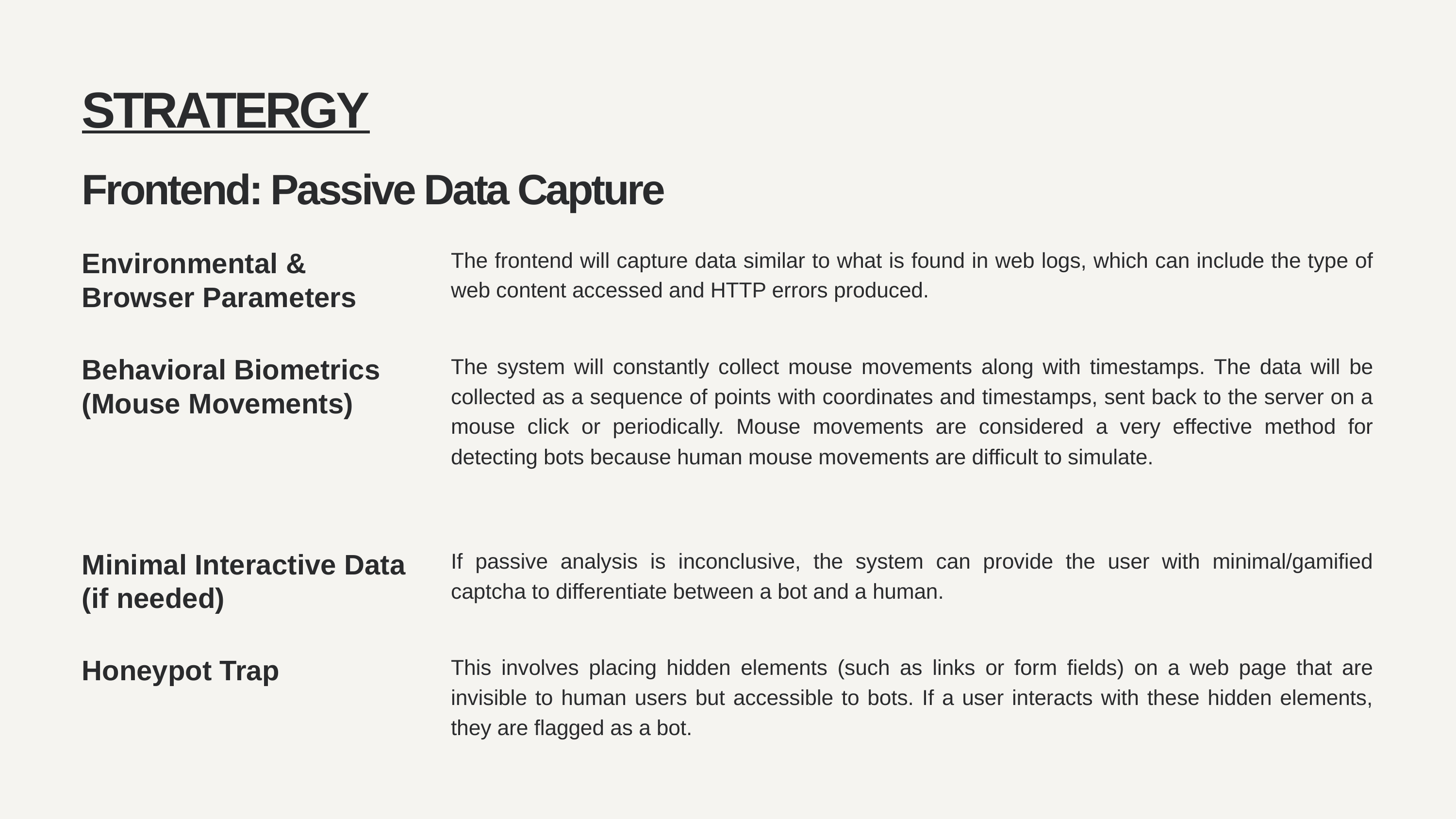

STRATERGY
Frontend: Passive Data Capture
The frontend will capture data similar to what is found in web logs, which can include the type of web content accessed and HTTP errors produced.
Environmental & Browser Parameters
The system will constantly collect mouse movements along with timestamps. The data will be collected as a sequence of points with coordinates and timestamps, sent back to the server on a mouse click or periodically. Mouse movements are considered a very effective method for detecting bots because human mouse movements are difficult to simulate.
Behavioral Biometrics (Mouse Movements)
If passive analysis is inconclusive, the system can provide the user with minimal/gamified captcha to differentiate between a bot and a human.
Minimal Interactive Data (if needed)
This involves placing hidden elements (such as links or form fields) on a web page that are invisible to human users but accessible to bots. If a user interacts with these hidden elements, they are flagged as a bot.
Honeypot Trap